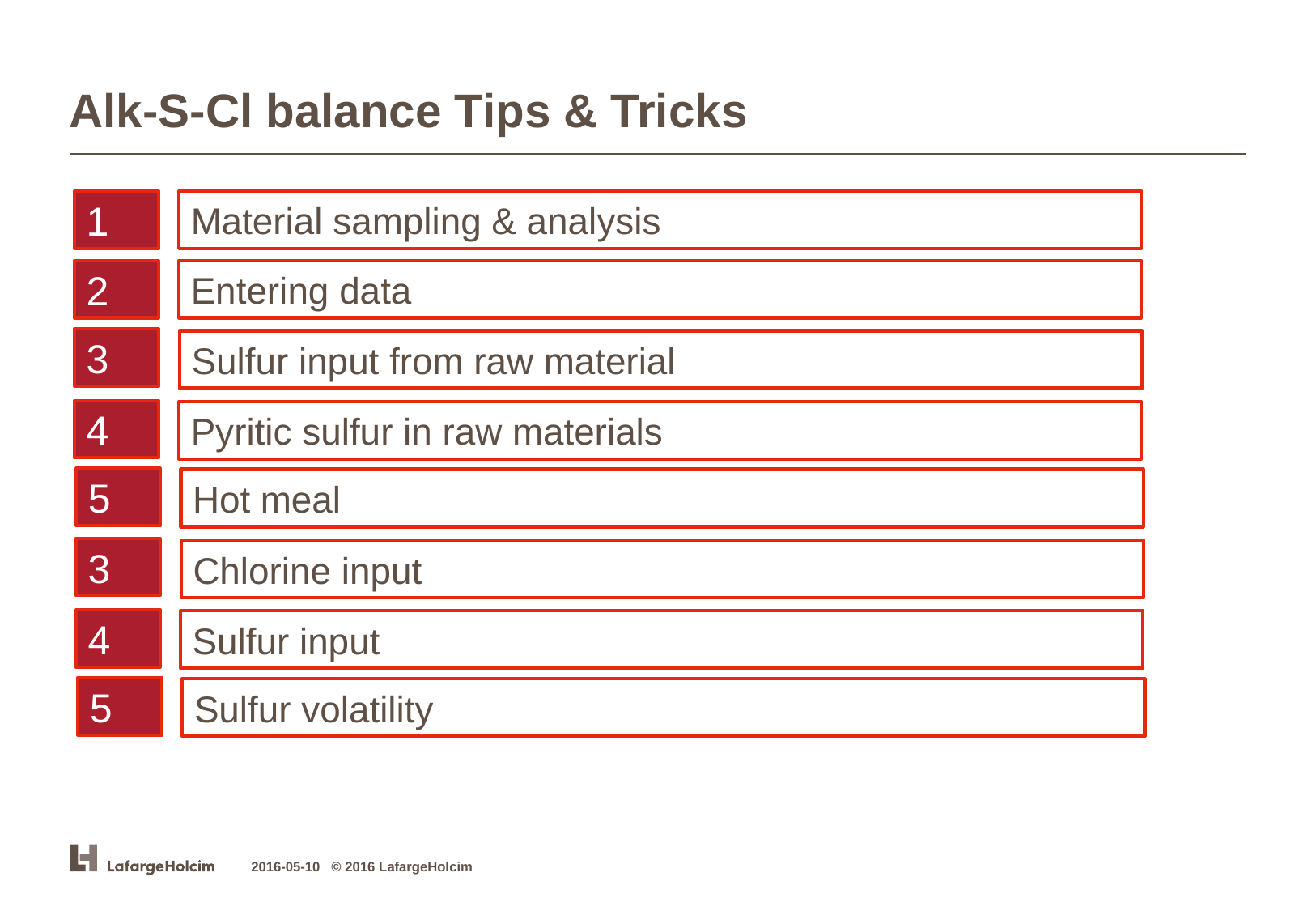

# Alk-S-Cl balance Tips & Tricks
1
Material sampling & analysis
Entering data
2
3
Sulfur input from raw material
4
Pyritic sulfur in raw materials
5
Hot meal
3
Chlorine input
4
Sulfur input
5
Sulfur volatility
2016-05-10   © 2016 LafargeHolcim